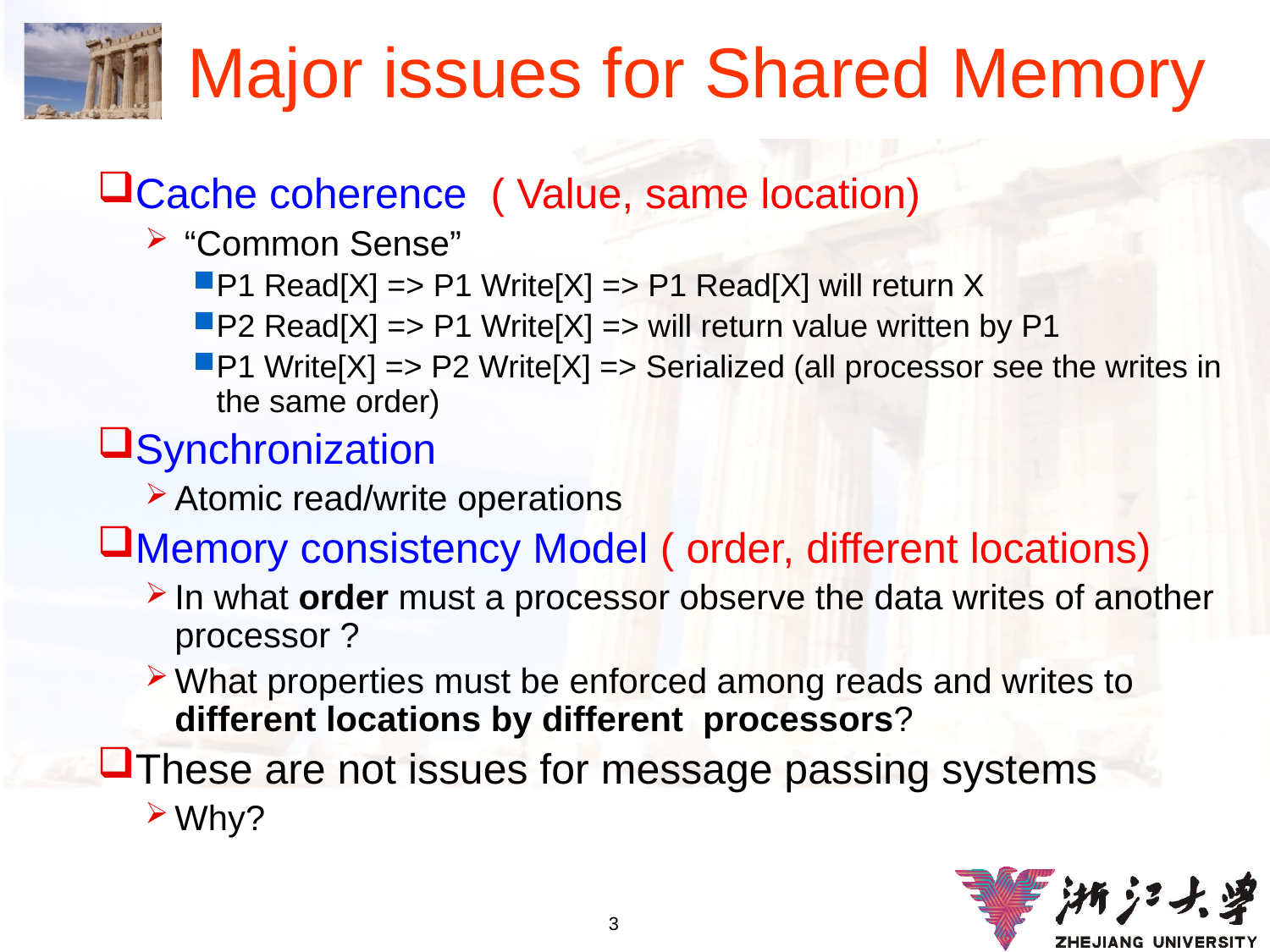

# Major issues for Shared Memory
Cache coherence  ( Value, same location)
 “Common Sense”
P1 Read[X] => P1 Write[X] => P1 Read[X] will return X
P2 Read[X] => P1 Write[X] => will return value written by P1
P1 Write[X] => P2 Write[X] => Serialized (all processor see the writes in the same order)
Synchronization
Atomic read/write operations
Memory consistency Model ( order, different locations)
In what order must a processor observe the data writes of another processor ?
What properties must be enforced among reads and writes to different locations by different  processors?
These are not issues for message passing systems
Why?